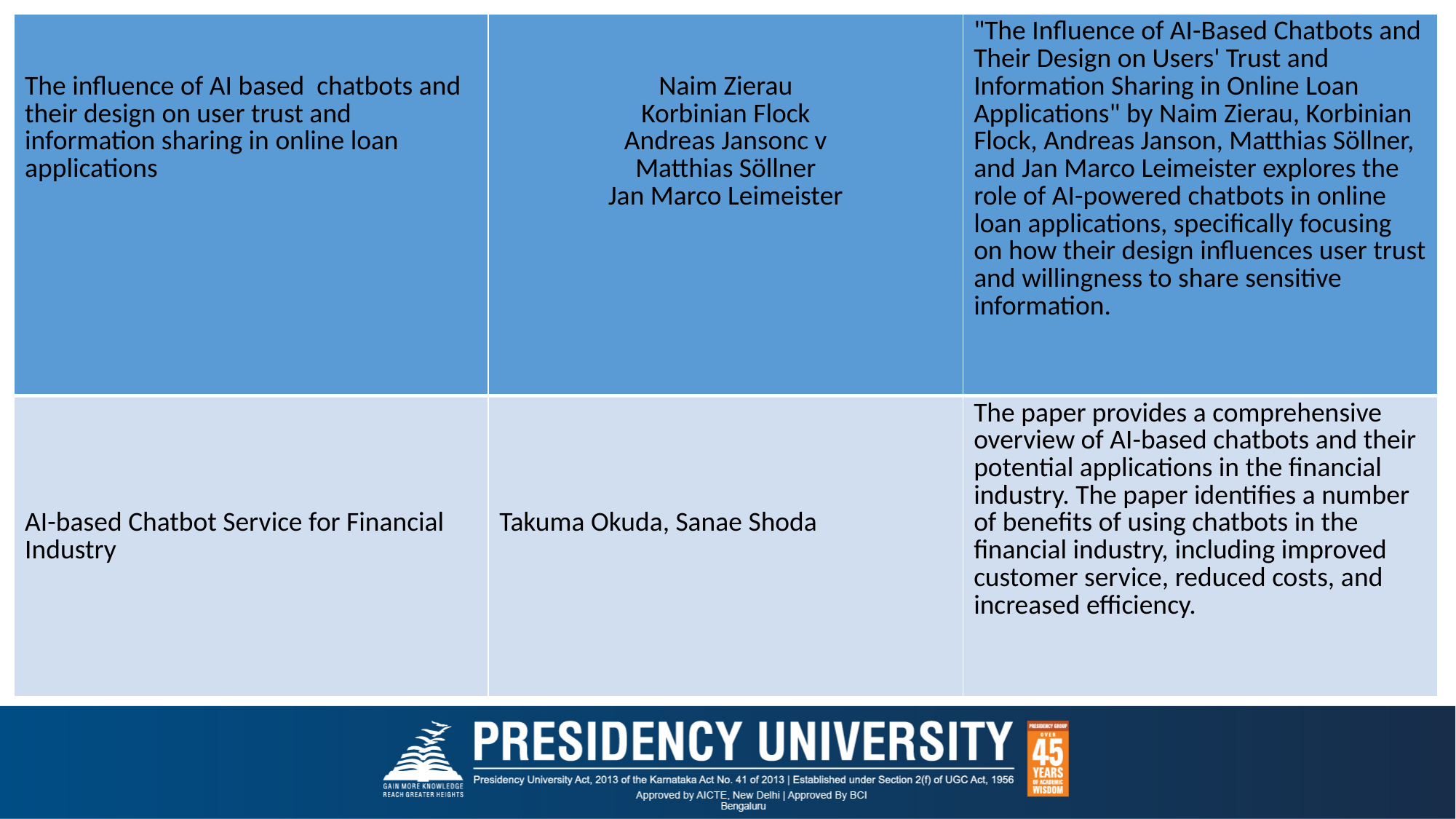

| The influence of AI based chatbots and their design on user trust and information sharing in online loan applications | Naim Zierau Korbinian Flock Andreas Jansonc v Matthias Söllner Jan Marco Leimeister | "The Influence of AI-Based Chatbots and Their Design on Users' Trust and Information Sharing in Online Loan Applications" by Naim Zierau, Korbinian Flock, Andreas Janson, Matthias Söllner, and Jan Marco Leimeister explores the role of AI-powered chatbots in online loan applications, specifically focusing on how their design influences user trust and willingness to share sensitive information. |
| --- | --- | --- |
| AI-based Chatbot Service for Financial Industry | Takuma Okuda, Sanae Shoda | The paper provides a comprehensive overview of AI-based chatbots and their potential applications in the financial industry. The paper identifies a number of benefits of using chatbots in the financial industry, including improved customer service, reduced costs, and increased efficiency. |